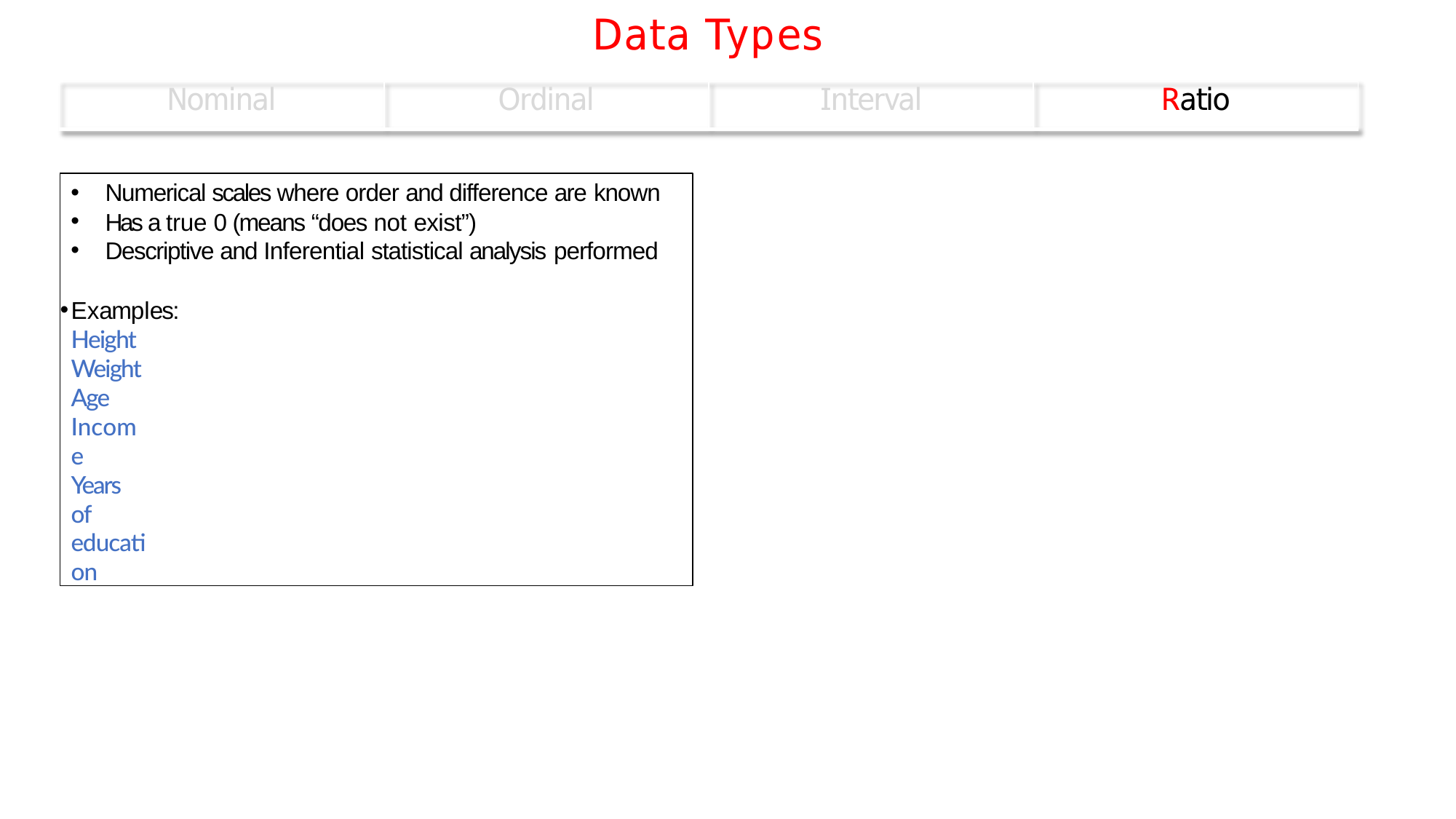

# Data Types

| Nominal | Ordinal | Interval | Ratio |
| --- | --- | --- | --- |
Numerical scales where order and difference are known
Has a true 0 (means “does not exist”)
Descriptive and Inferential statistical analysis performed

Examples:  Height  Weight
Age  Income
Years of education